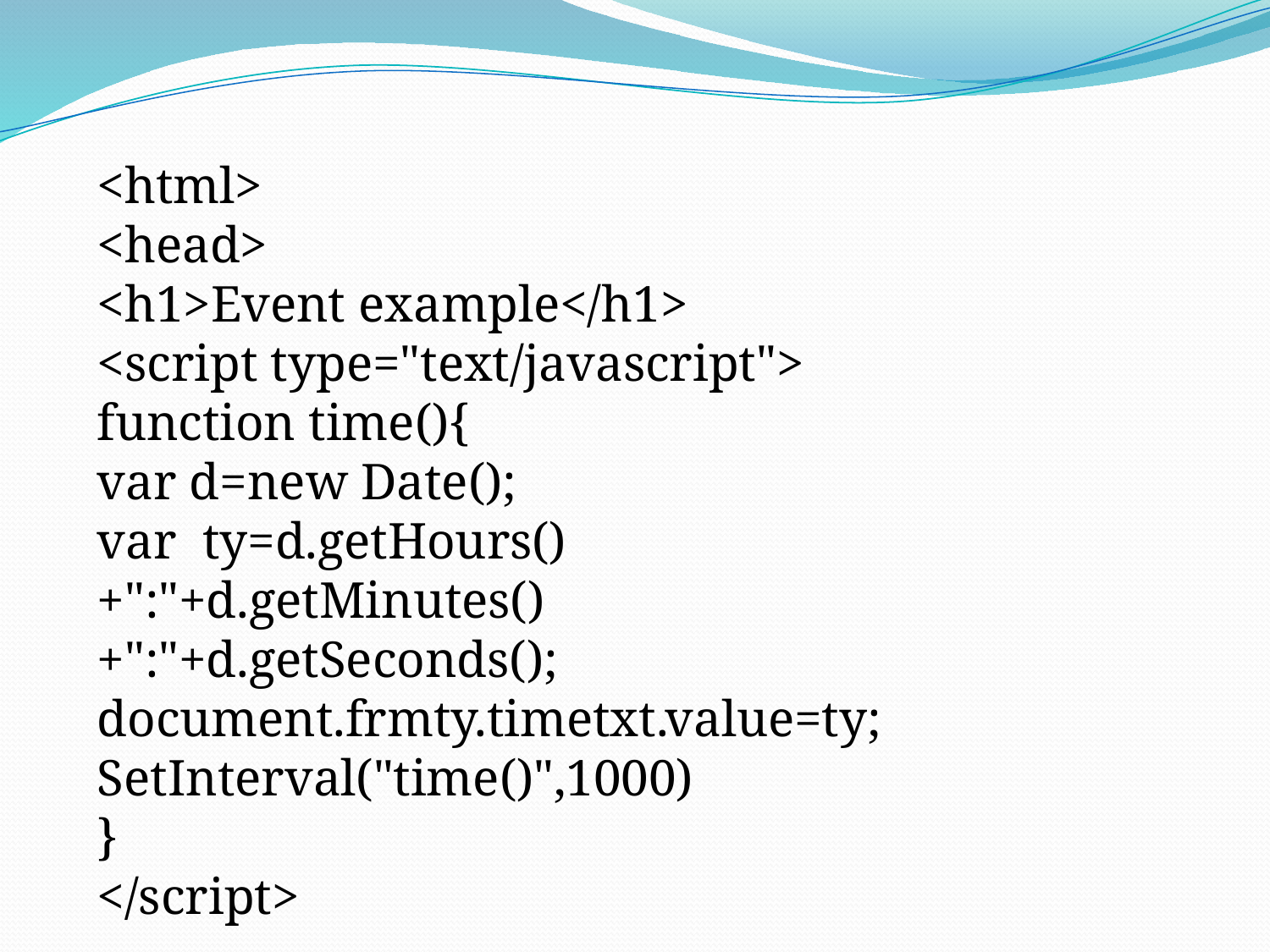

<html>
<head>
<h1>Event example</h1>
<script type="text/javascript">
function time(){
var d=new Date();
var  ty=d.getHours()+":"+d.getMinutes()+":"+d.getSeconds();
document.frmty.timetxt.value=ty;
SetInterval("time()",1000)
}
</script>